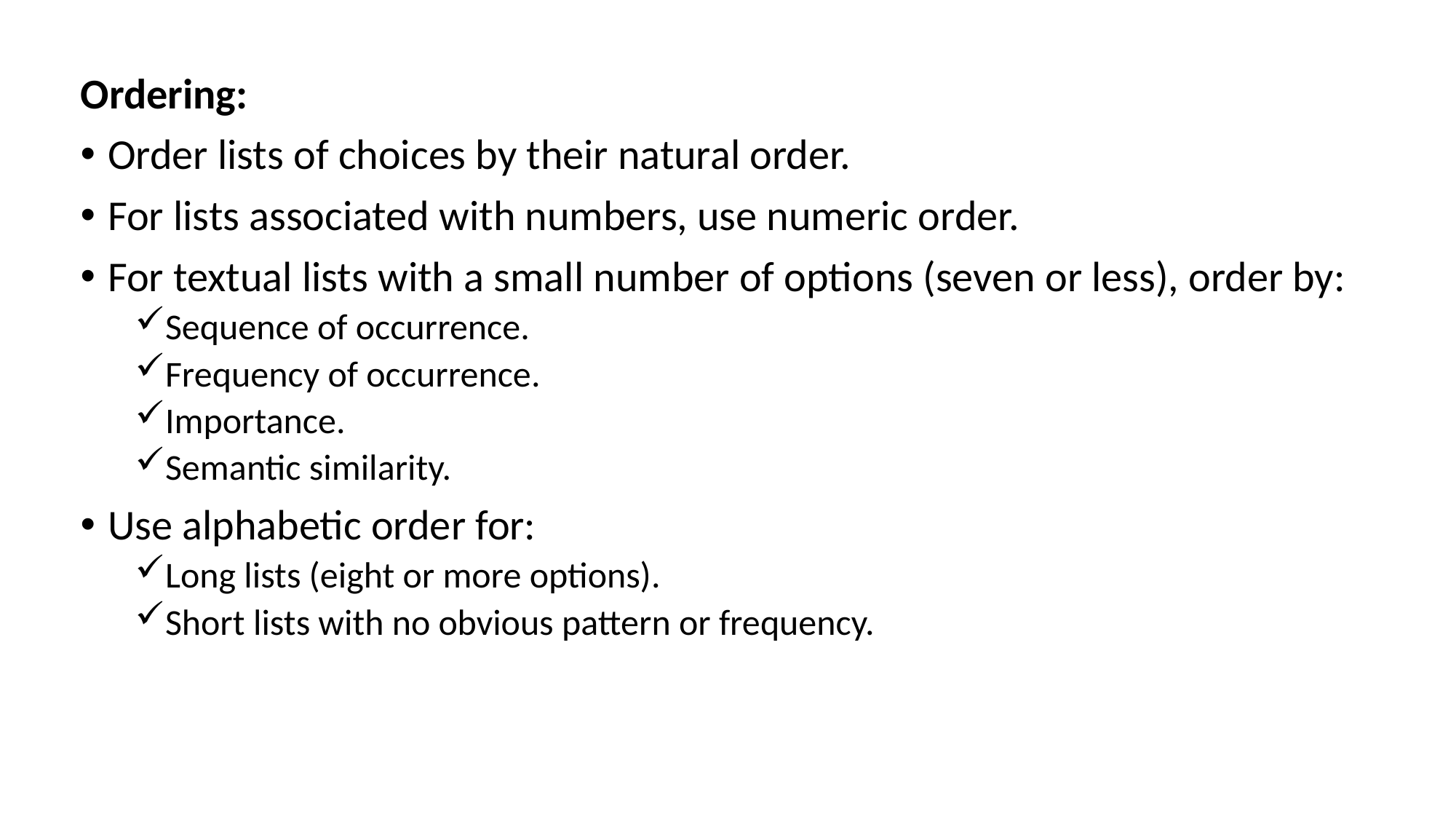

Ordering:
Order lists of choices by their natural order.
For lists associated with numbers, use numeric order.
For textual lists with a small number of options (seven or less), order by:
Sequence of occurrence.
Frequency of occurrence.
Importance.
Semantic similarity.
Use alphabetic order for:
Long lists (eight or more options).
Short lists with no obvious pattern or frequency.